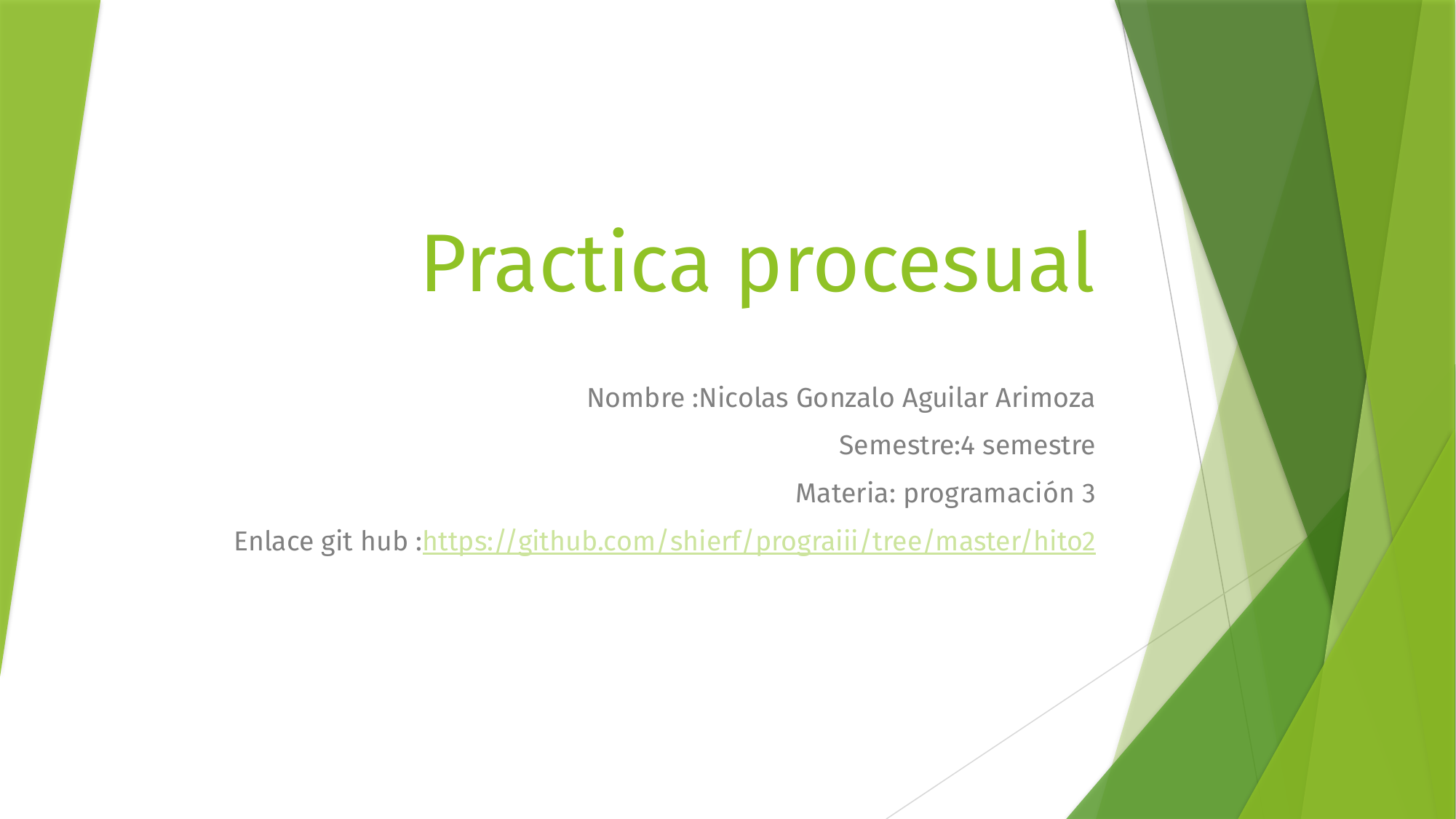

# Practica procesual
Nombre :Nicolas Gonzalo Aguilar Arimoza
Semestre:4 semestre
Materia: programación 3
Enlace git hub :https://github.com/shierf/prograiii/tree/master/hito2